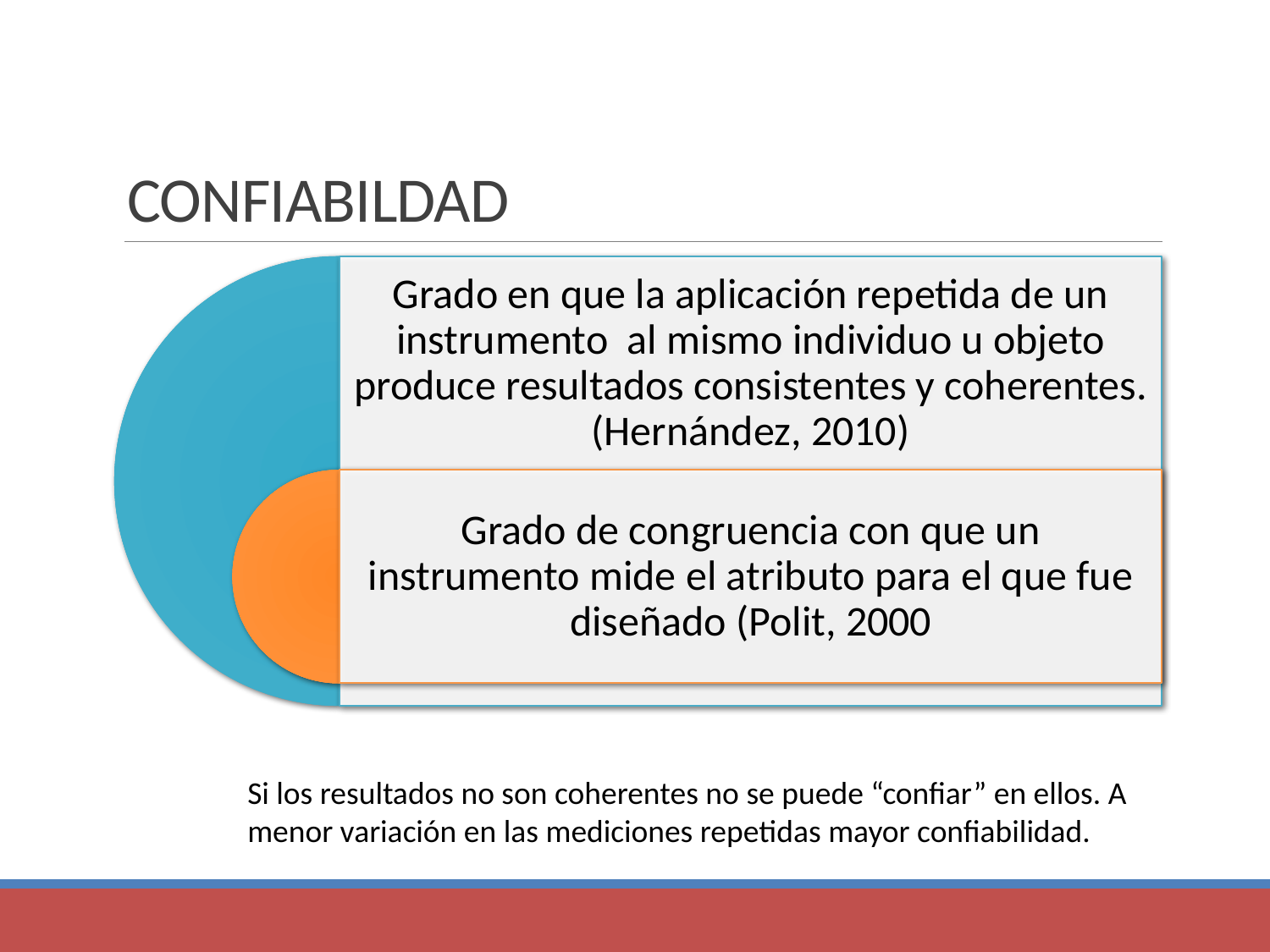

# CONFIABILDAD
Grado en que la aplicación repetida de un instrumento  al mismo individuo u objeto produce resultados consistentes y coherentes. (Hernández, 2010)
Grado de congruencia con que un instrumento mide el atributo para el que fue diseñado (Polit, 2000
Si los resultados no son coherentes no se puede “confiar” en ellos. A menor variación en las mediciones repetidas mayor confiabilidad.